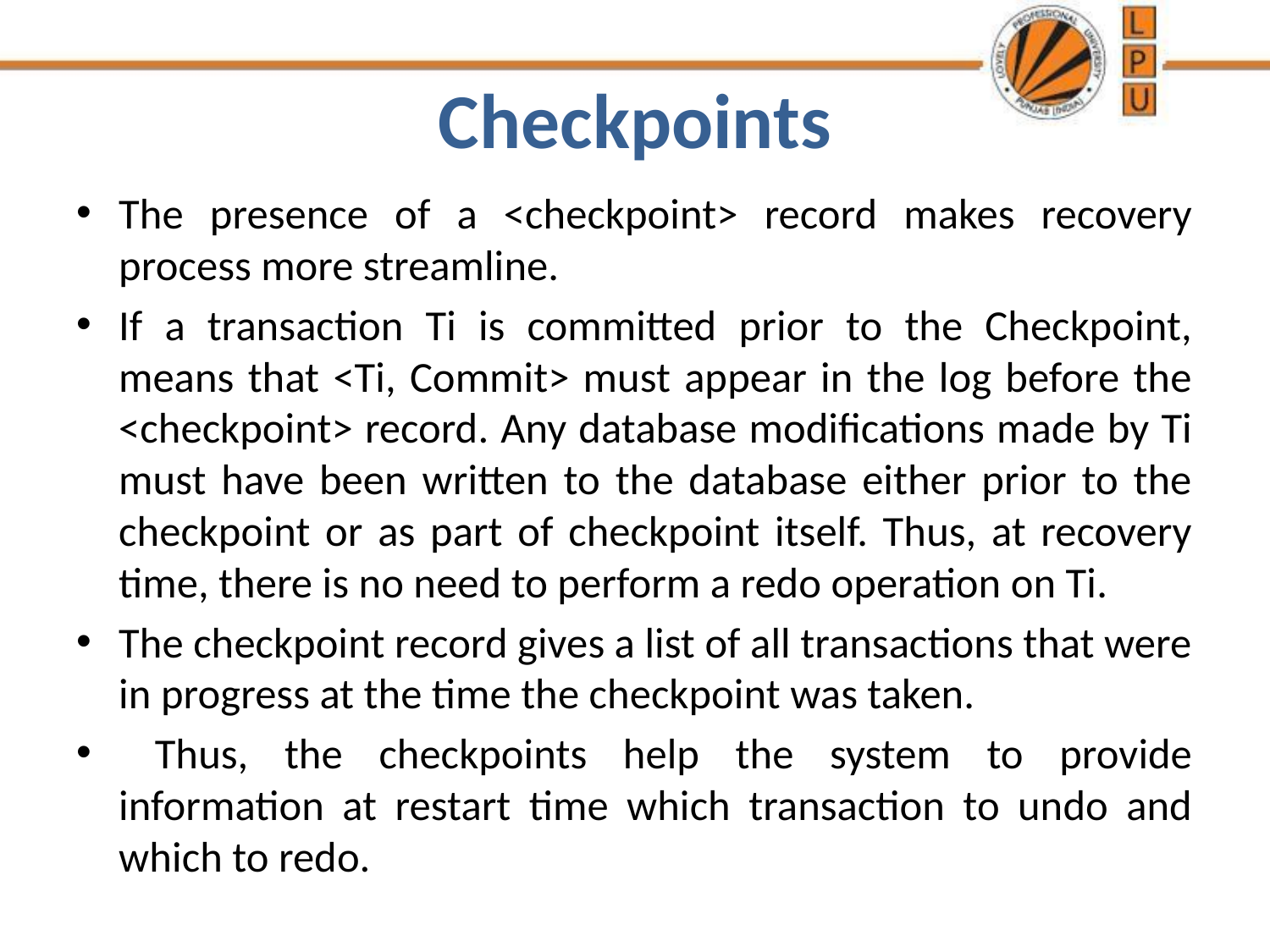

# Checkpoints
The presence of a <checkpoint> record makes recovery process more streamline.
If a transaction Ti is committed prior to the Checkpoint, means that <Ti, Commit> must appear in the log before the <checkpoint> record. Any database modifications made by Ti must have been written to the database either prior to the checkpoint or as part of checkpoint itself. Thus, at recovery time, there is no need to perform a redo operation on Ti.
The checkpoint record gives a list of all transactions that were in progress at the time the checkpoint was taken.
 Thus, the checkpoints help the system to provide information at restart time which transaction to undo and which to redo.